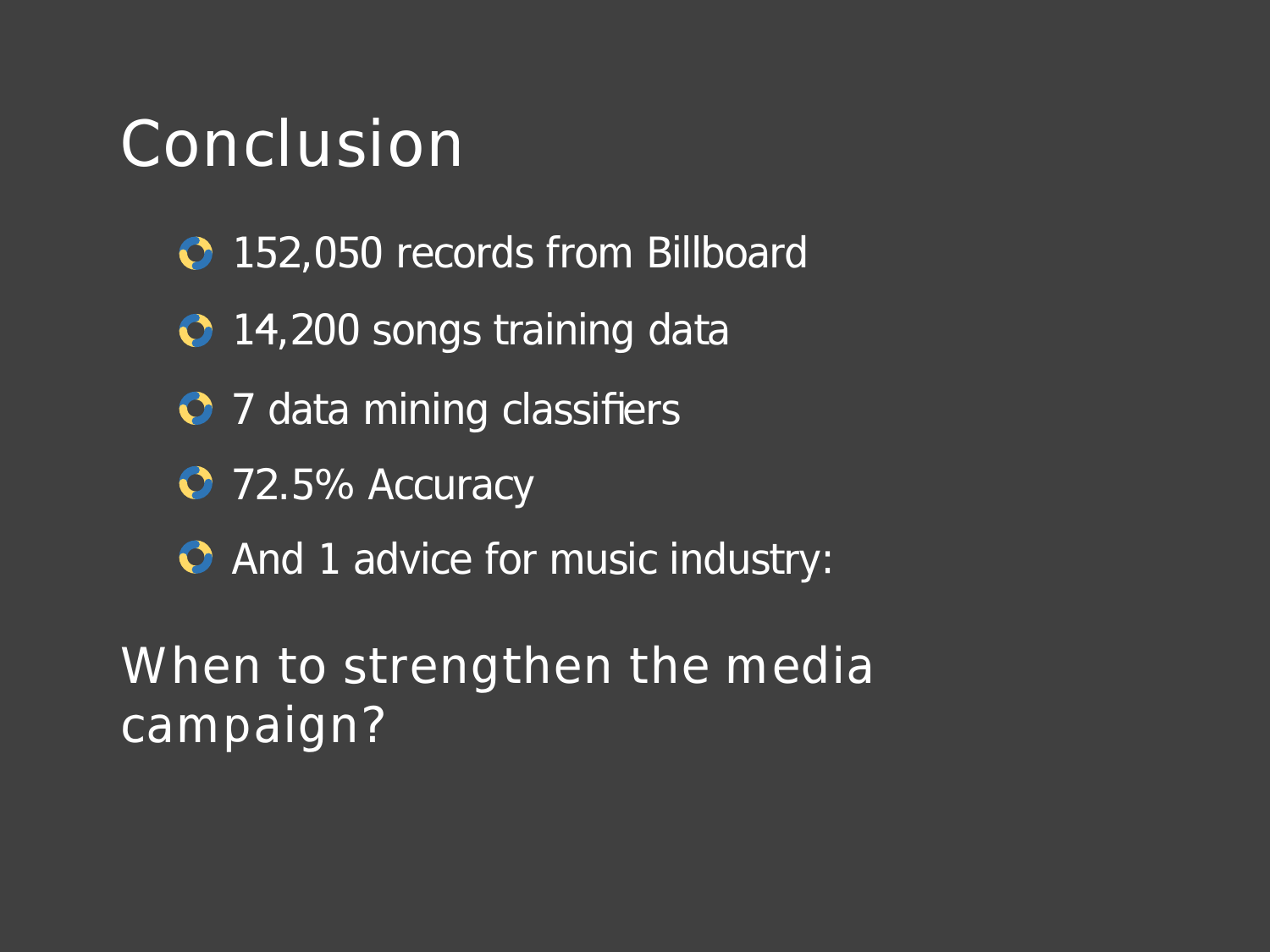

Conclusion
152,050 records from Billboard

14,200 songs training data

7 data mining classifiers

72.5% Accuracy

And 1 advice for music industry:

When to strengthen the media campaign?